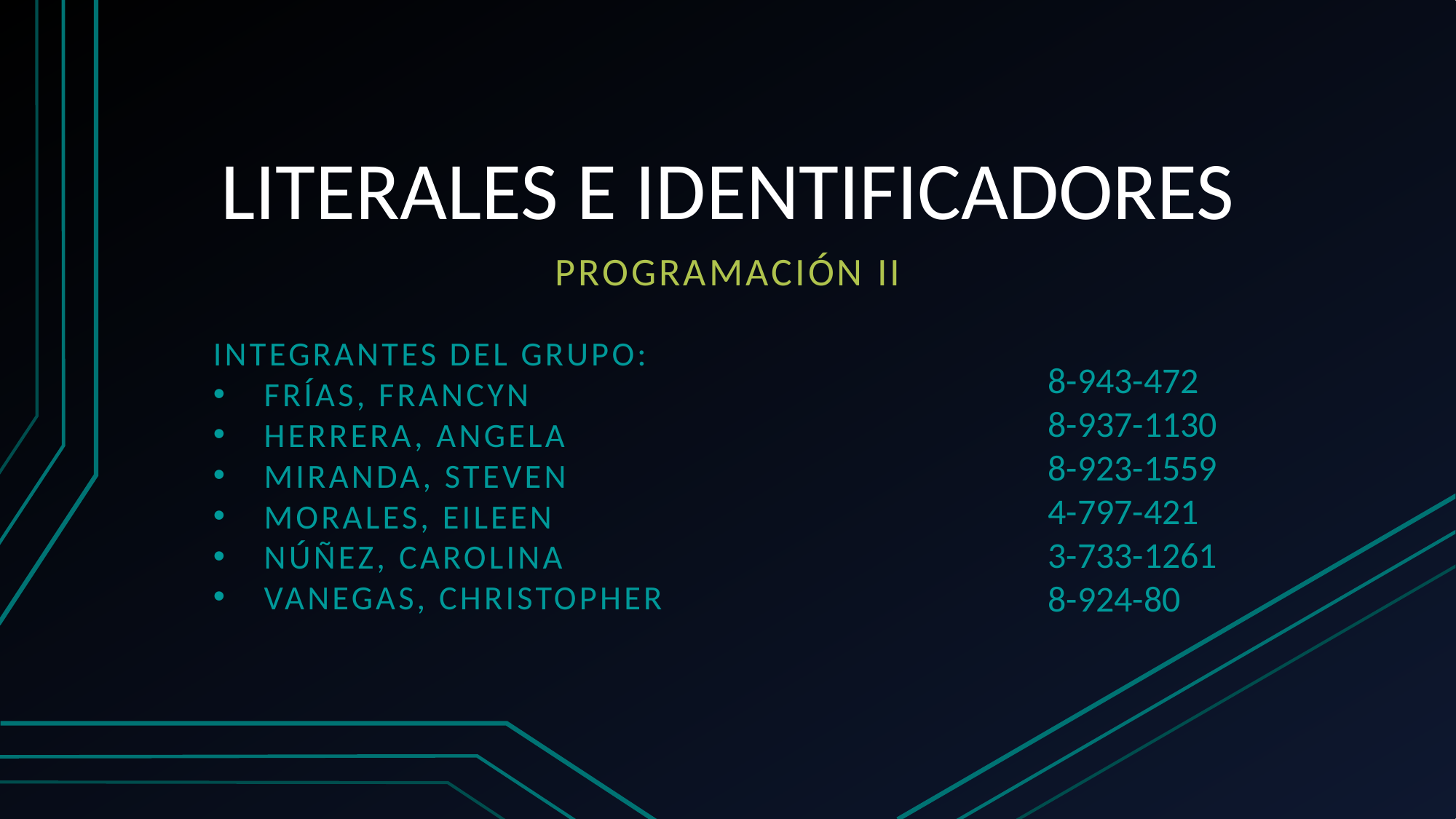

# LITERALES E IDENTIFICADORES
PROGRAMACIÓN II

INTEGRANTES DEL GRUPO:
FRÍAS, FRANCYN
HERRERA, ANGELA
Miranda, Steven
MORALES, EILEEN
NÚÑEZ, Carolina
Vanegas, CHRISTOPHER

8-943-472
8-937-1130
8-923-1559
4-797-421
3-733-1261
8-924-80